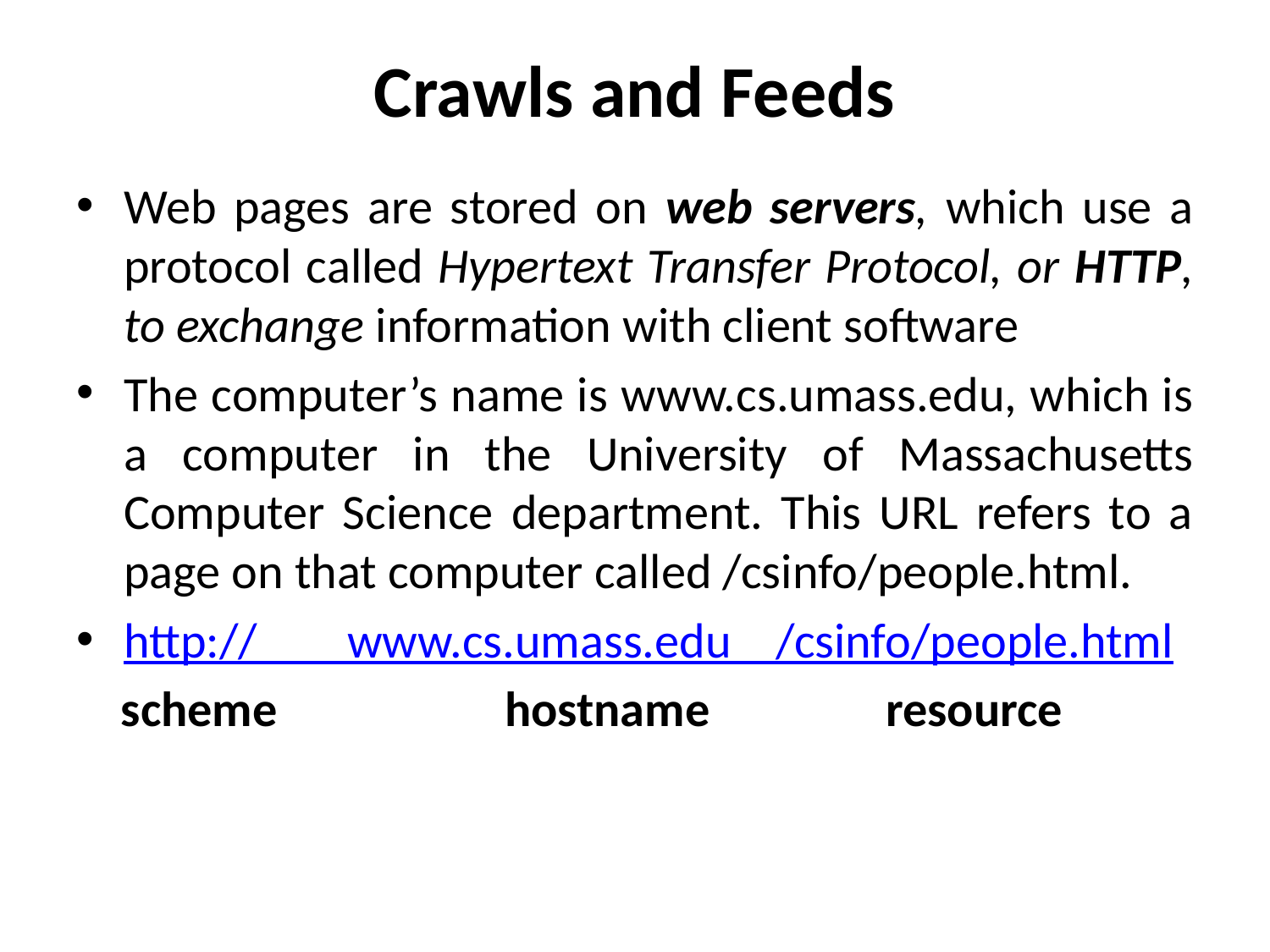

# Crawls and Feeds
Web pages are stored on web servers, which use a protocol called Hypertext Transfer Protocol, or HTTP, to exchange information with client software
The computer’s name is www.cs.umass.edu, which is a computer in the University of Massachusetts Computer Science department. This URL refers to a page on that computer called /csinfo/people.html.
http://        www.cs.umass.edu    /csinfo/people.html
    scheme 		hostname 		resource